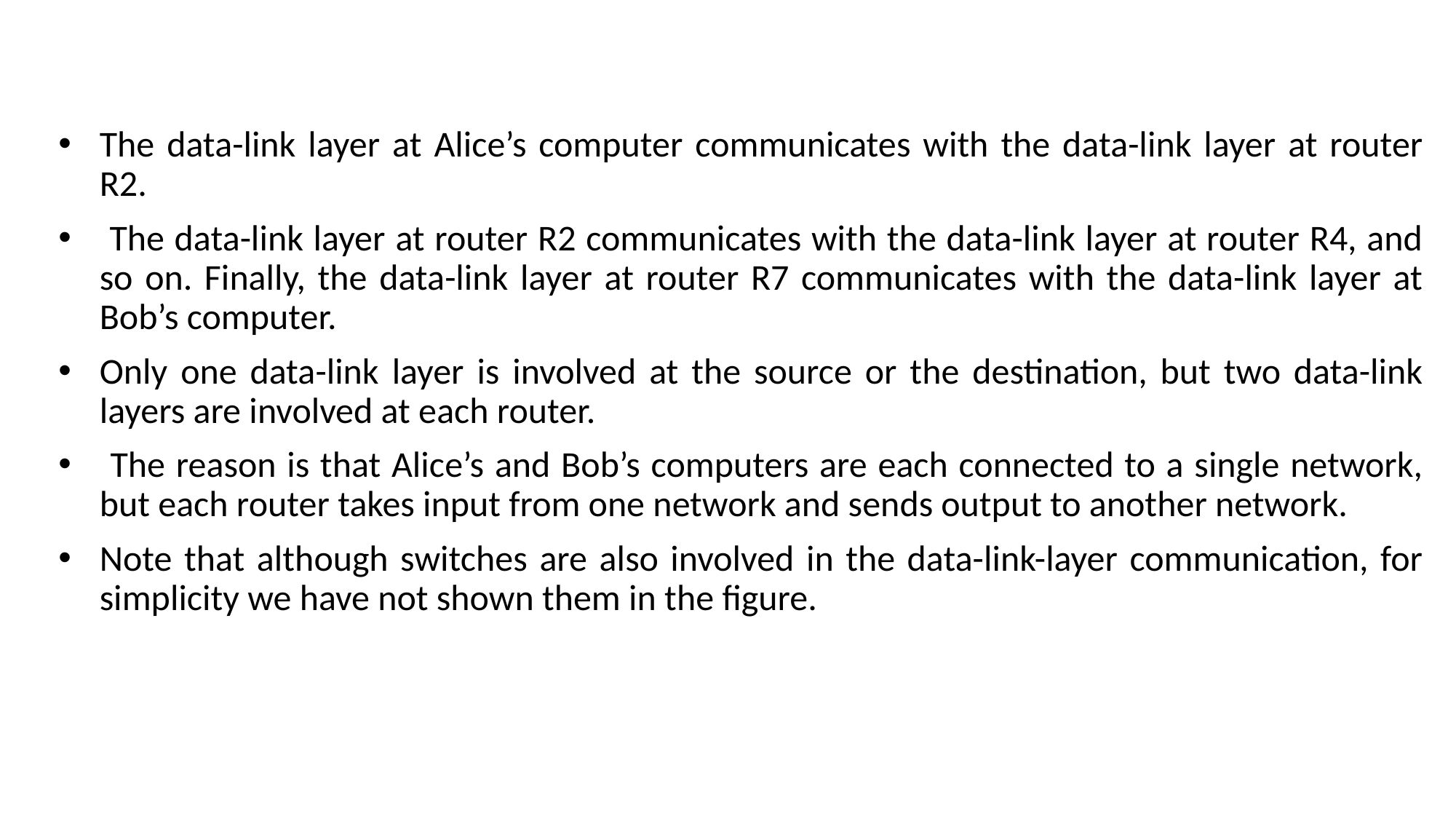

#
The data-link layer at Alice’s computer communicates with the data-link layer at router R2.
 The data-link layer at router R2 communicates with the data-link layer at router R4, and so on. Finally, the data-link layer at router R7 communicates with the data-link layer at Bob’s computer.
Only one data-link layer is involved at the source or the destination, but two data-link layers are involved at each router.
 The reason is that Alice’s and Bob’s computers are each connected to a single network, but each router takes input from one network and sends output to another network.
Note that although switches are also involved in the data-link-layer communication, for simplicity we have not shown them in the figure.